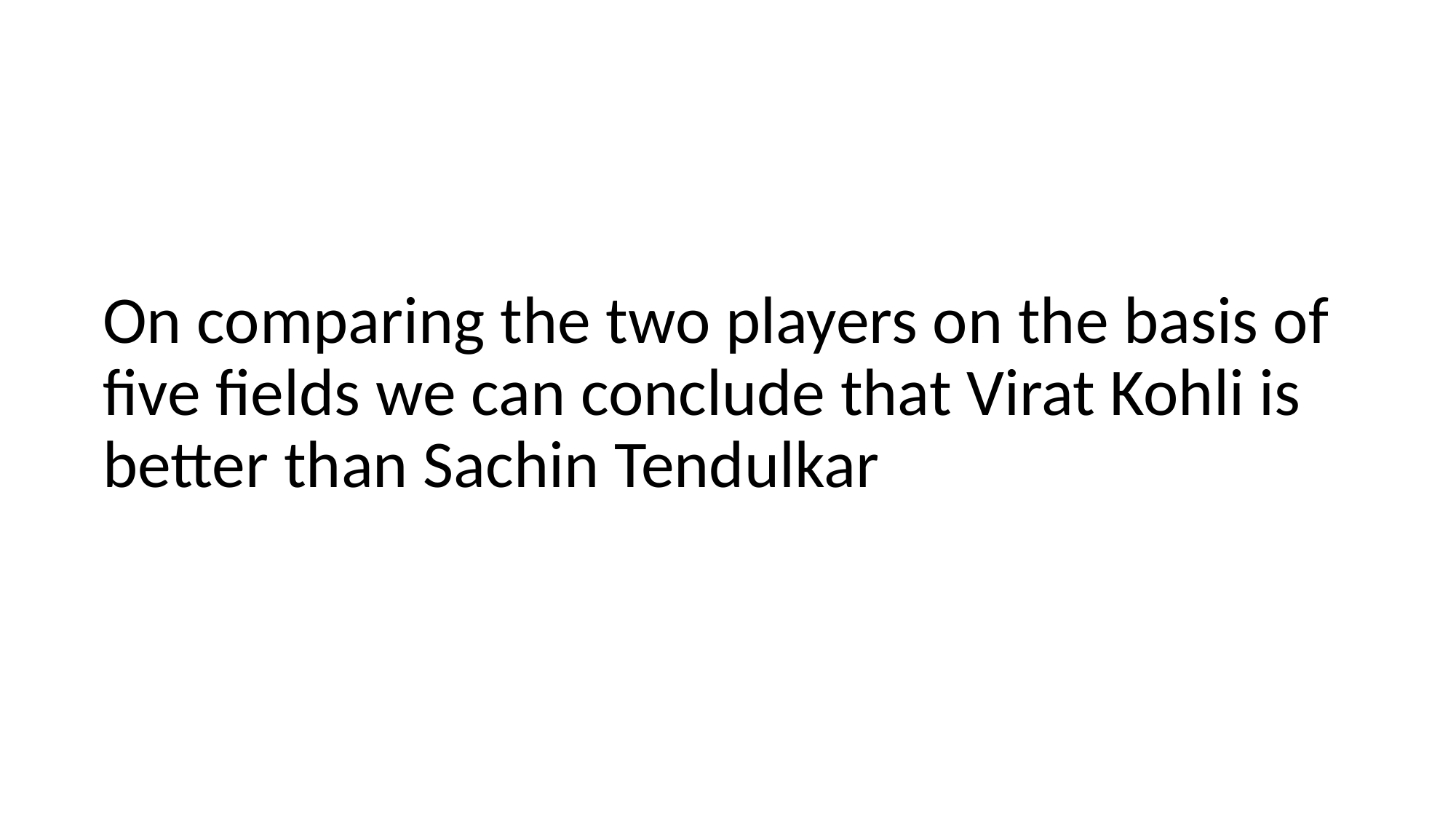

# On comparing the two players on the basis of five fields we can conclude that Virat Kohli is better than Sachin Tendulkar